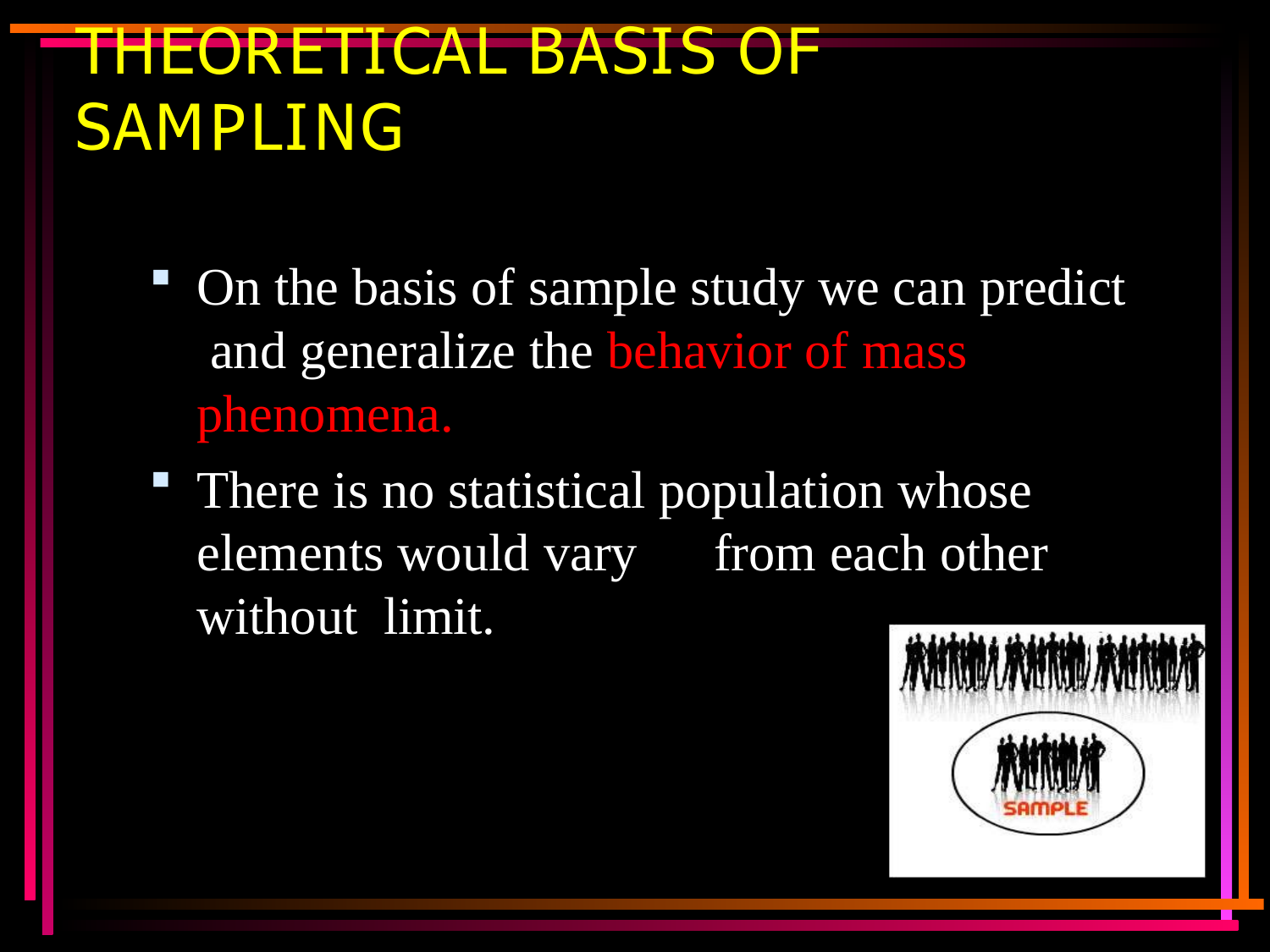

# THEORETICAL BASIS OF  SAMPLING
On the basis of sample study we can predict  and generalize the behavior of mass  phenomena.
There is no statistical population whose  elements would vary	from each other without  limit.